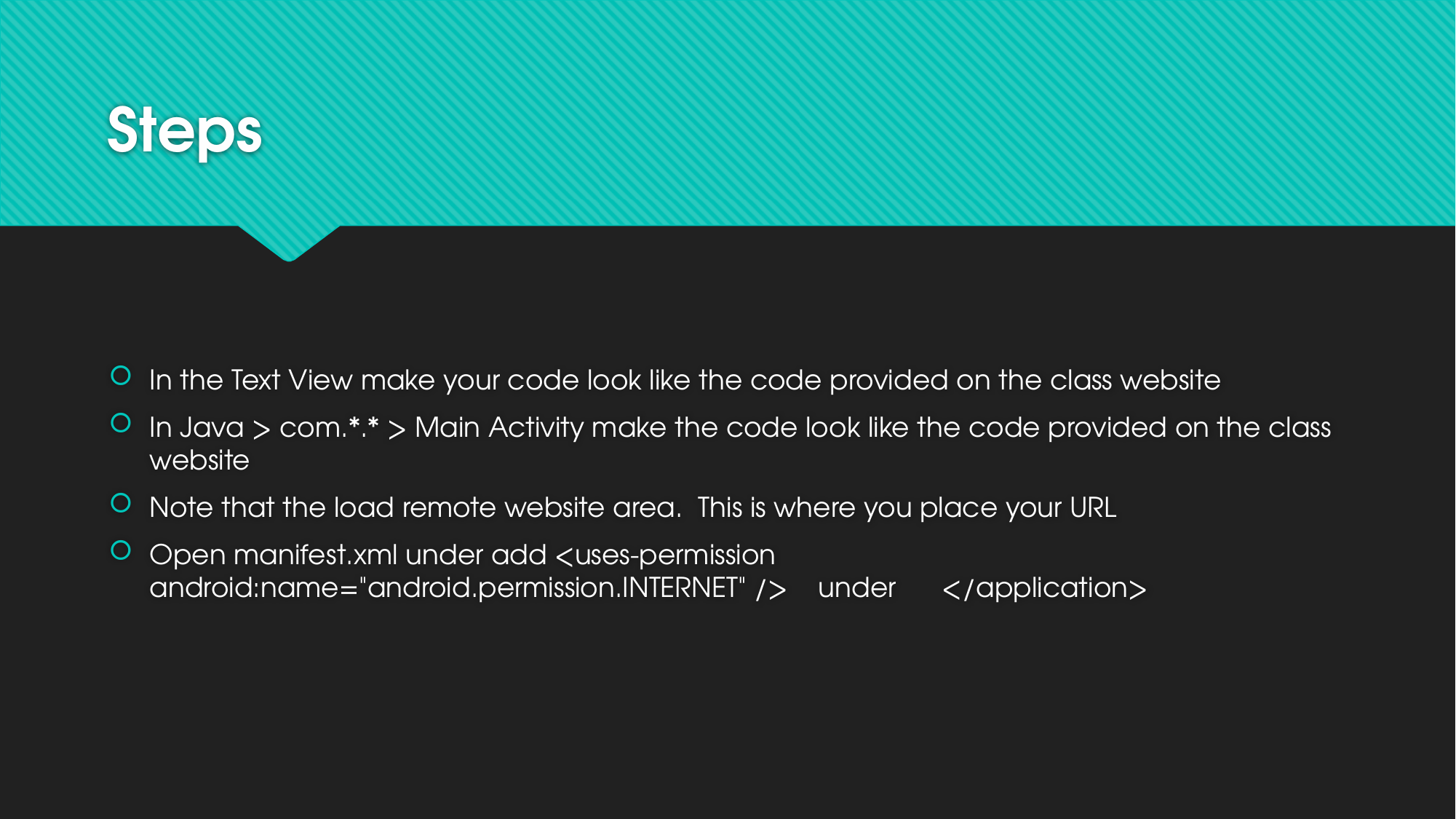

# Steps
In the Text View make your code look like the code provided on the class website
In Java > com.*.* > Main Activity make the code look like the code provided on the class website
Note that the load remote website area.  This is where you place your URL
Open manifest.xml under add <uses-permission android:name="android.permission.INTERNET" />    under      </application>